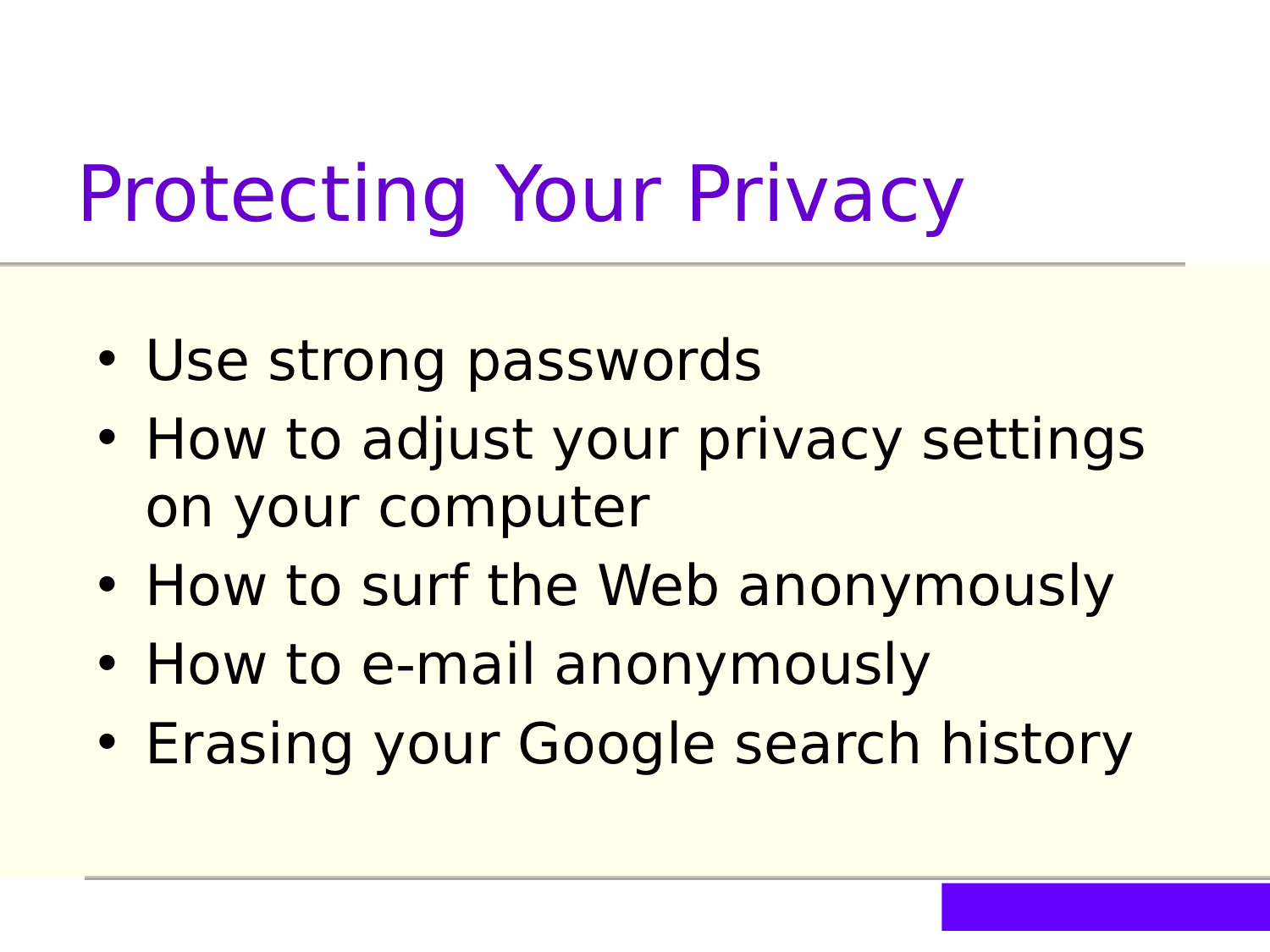

Protecting Your Privacy
Use strong passwords
How to adjust your privacy settings on your computer
How to surf the Web anonymously
How to e-mail anonymously
Erasing your Google search history